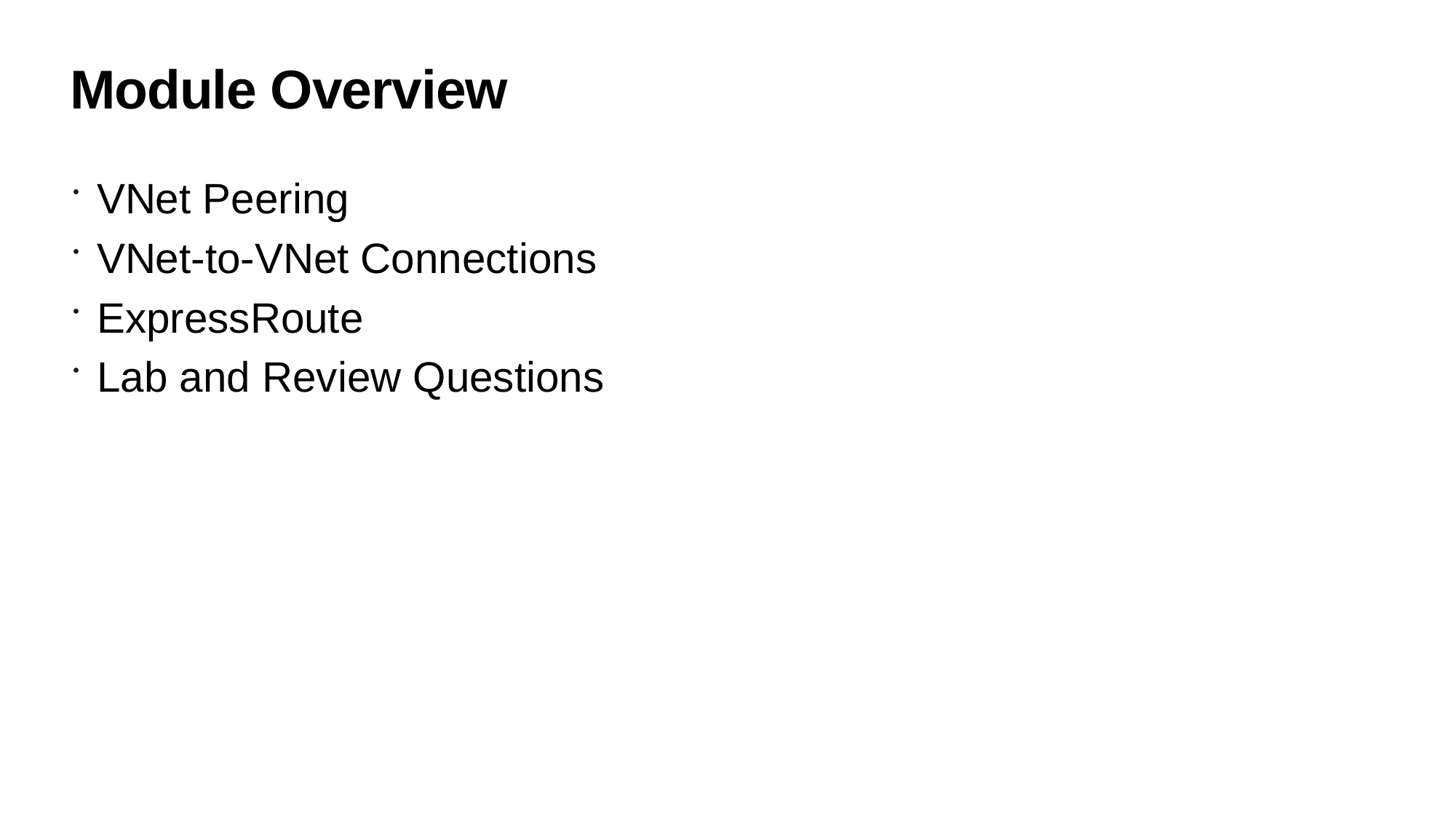

# Module Overview
VNet Peering
VNet-to-VNet Connections
ExpressRoute
Lab and Review Questions